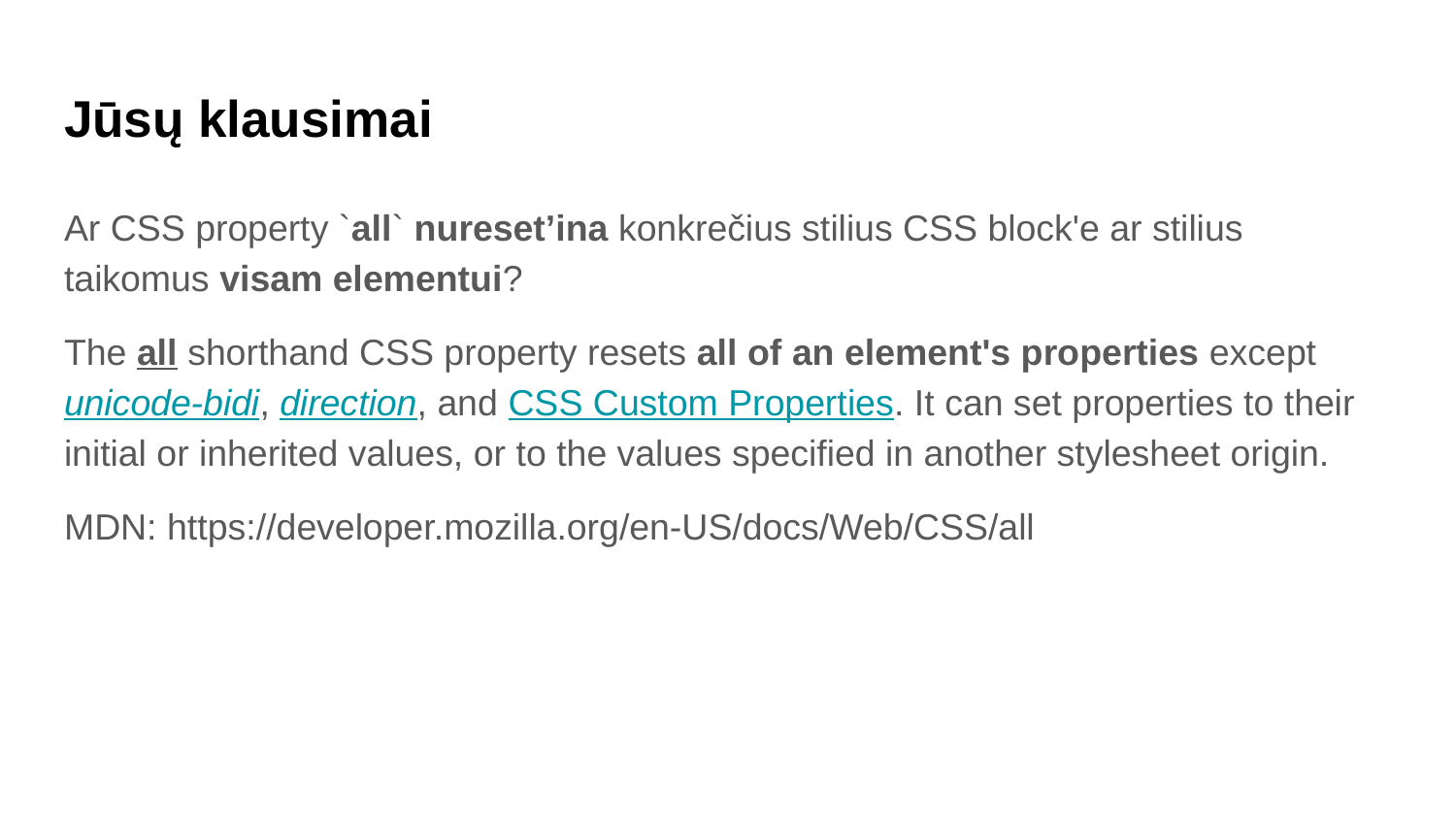

# Jūsų klausimai
Ar CSS property `all` nureset’ina konkrečius stilius CSS block'e ar stilius taikomus visam elementui?
The all shorthand CSS property resets all of an element's properties except unicode-bidi, direction, and CSS Custom Properties. It can set properties to their initial or inherited values, or to the values specified in another stylesheet origin.
MDN: https://developer.mozilla.org/en-US/docs/Web/CSS/all